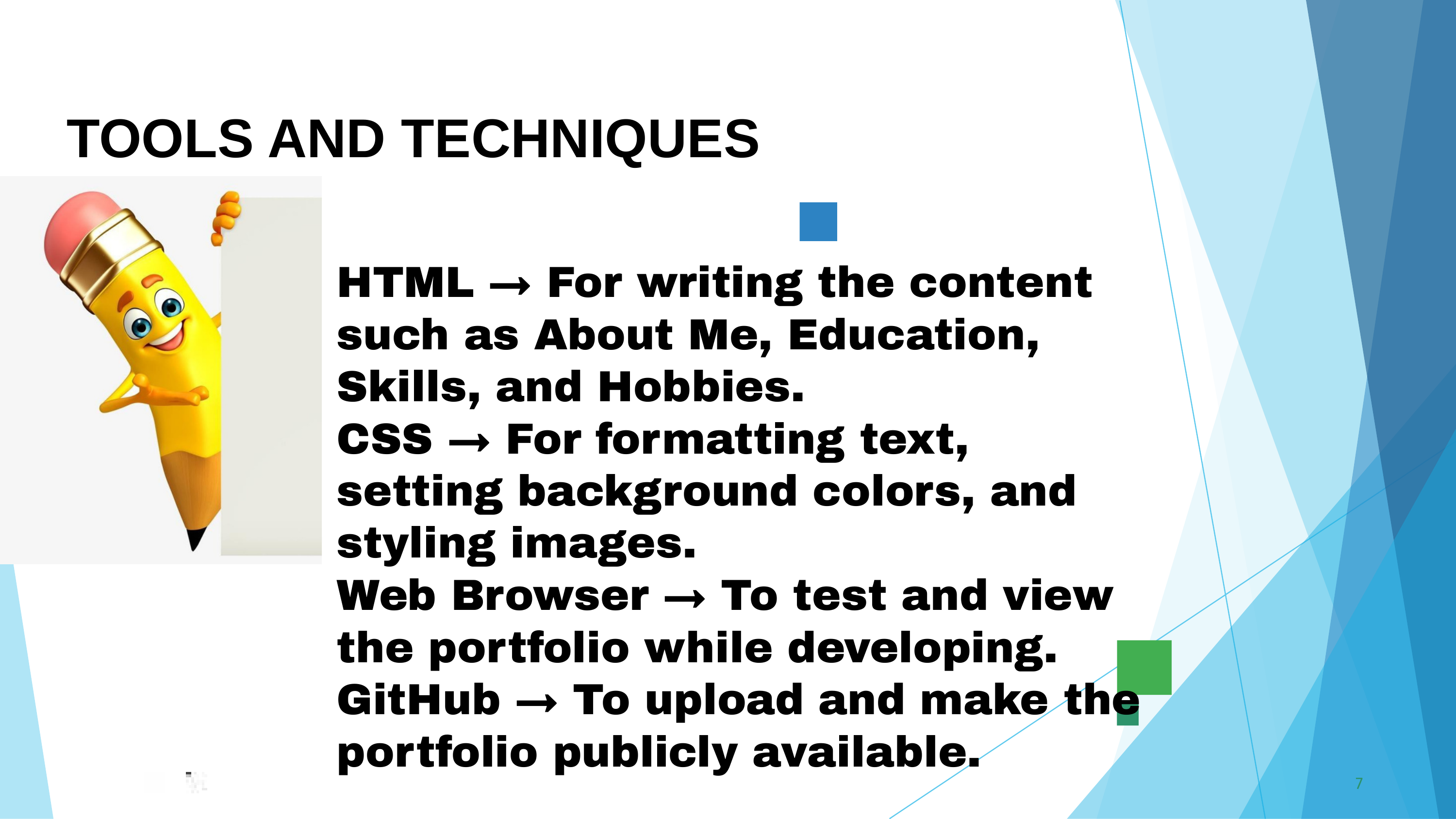

TOOLS AND TECHNIQUES

HTML → For writing the content such as About Me, Education, Skills, and Hobbies.
CSS → For formatting text, setting background colors, and styling images.
Web Browser → To test and view the portfolio while developing.
GitHub → To upload and make the portfolio publicly available.

7